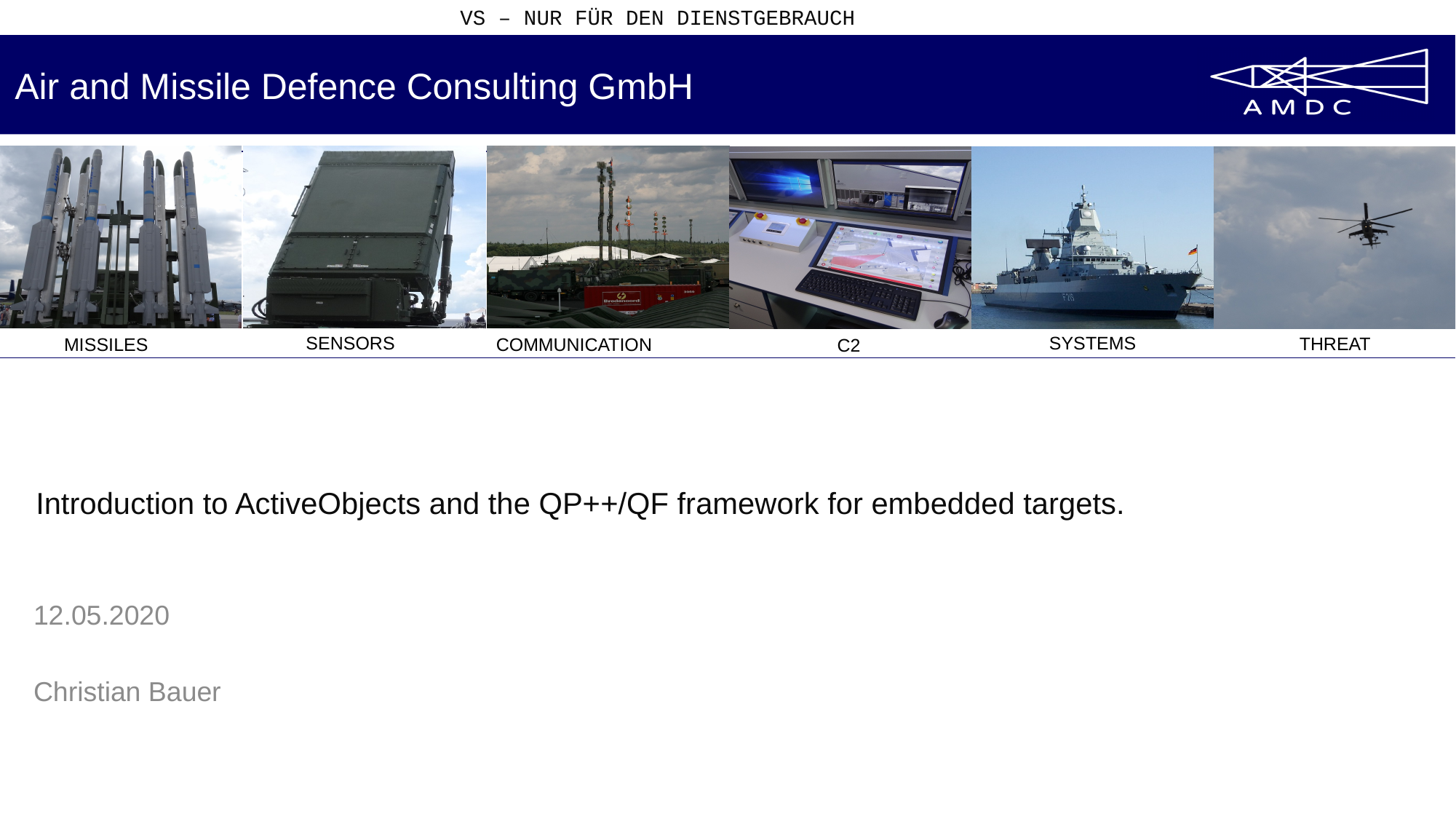

# Introduction to ActiveObjects and the QP++/QF framework for embedded targets.
12.05.2020

Christian Bauer